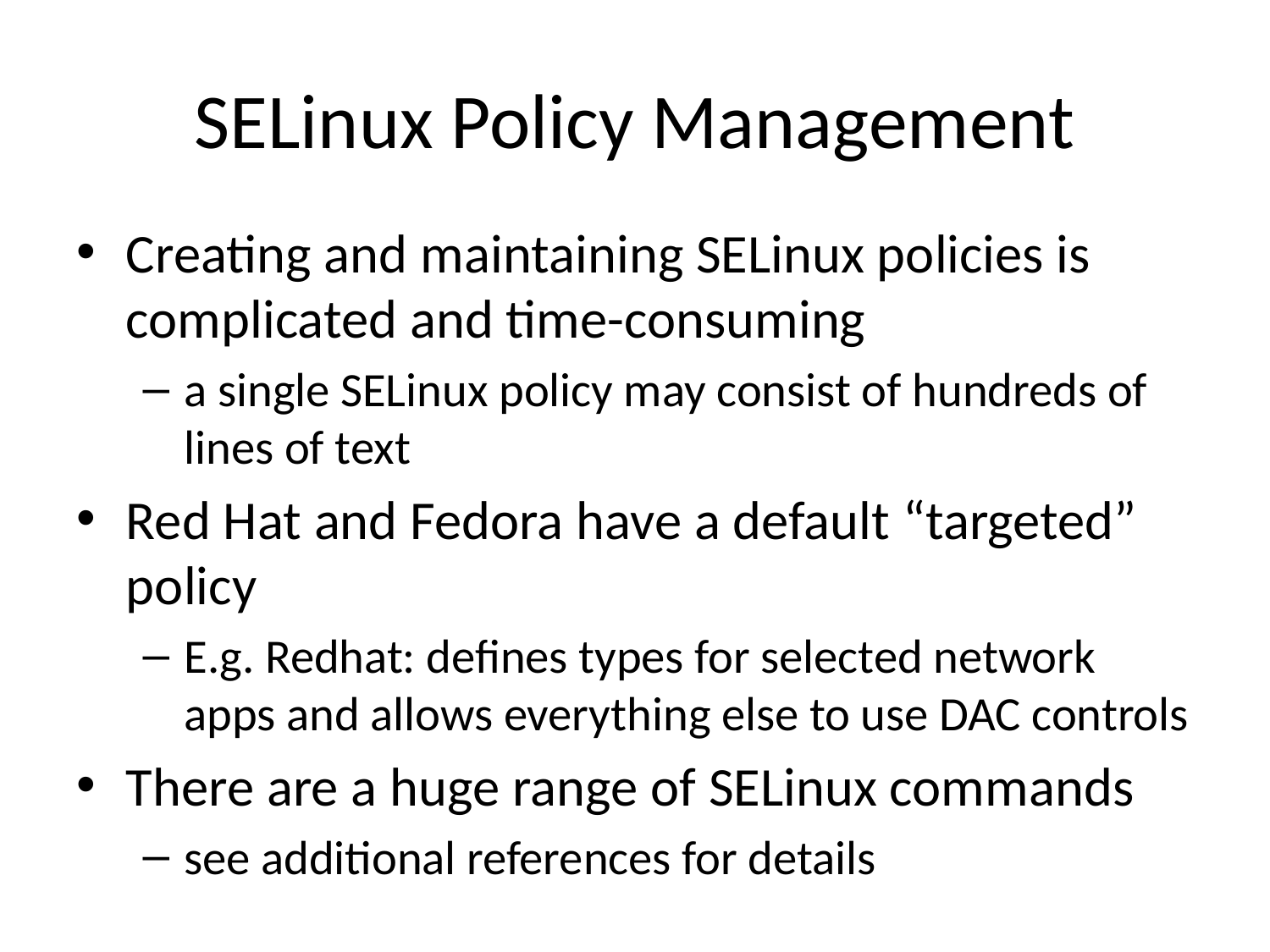

# SELinux Policy Management
Creating and maintaining SELinux policies is complicated and time-consuming
a single SELinux policy may consist of hundreds of lines of text
Red Hat and Fedora have a default “targeted” policy
E.g. Redhat: defines types for selected network apps and allows everything else to use DAC controls
There are a huge range of SELinux commands
see additional references for details